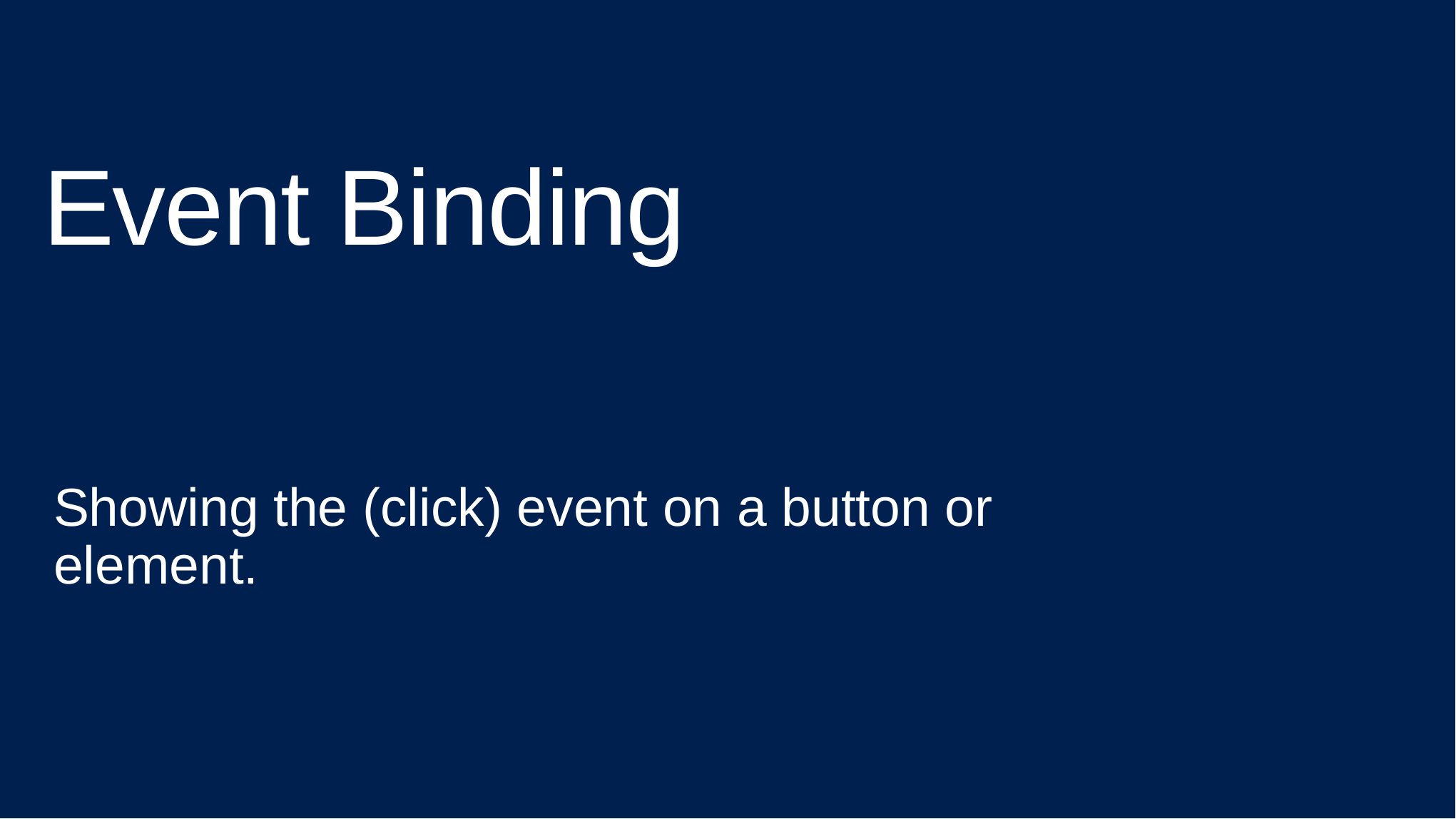

# Event Binding
Showing the (click) event on a button or element.